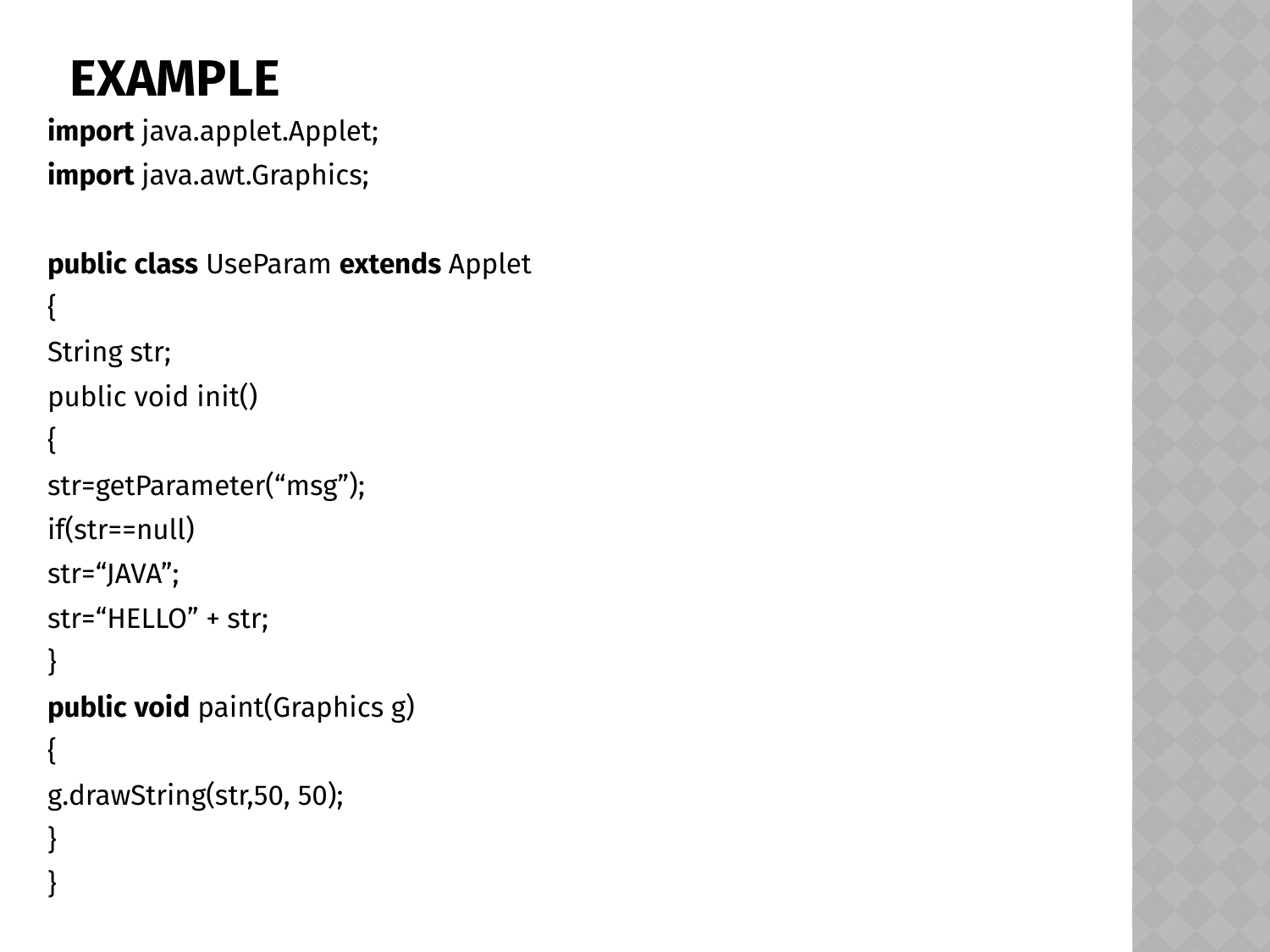

# Example
import java.applet.Applet;
import java.awt.Graphics;

public class UseParam extends Applet
{
String str;
public void init()
{
str=getParameter(“msg”);
if(str==null)
str=“JAVA”;
str=“HELLO” + str;
}
public void paint(Graphics g)
{
g.drawString(str,50, 50);
}
}